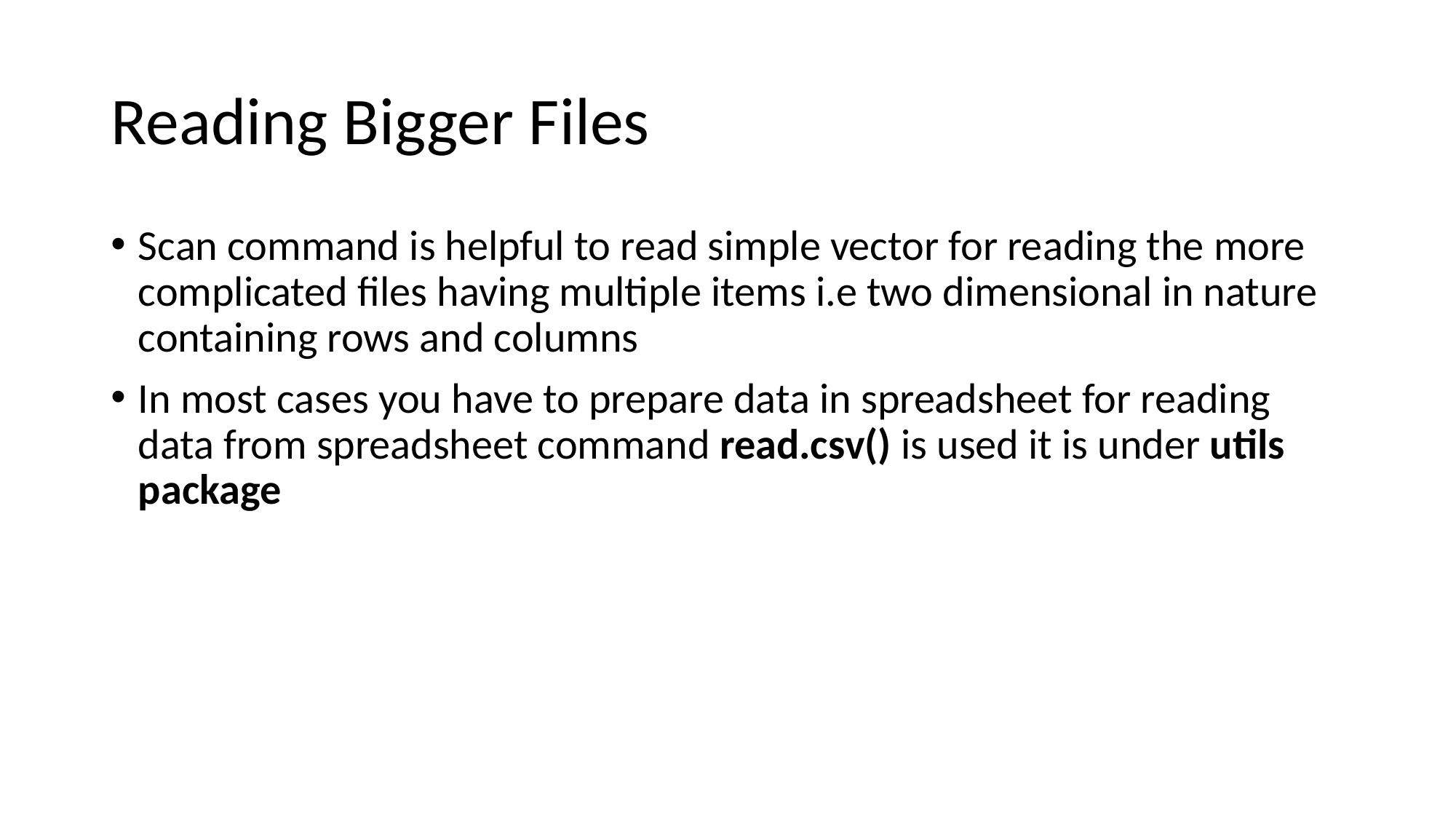

# Reading Bigger Files
Scan command is helpful to read simple vector for reading the more complicated files having multiple items i.e two dimensional in nature containing rows and columns
In most cases you have to prepare data in spreadsheet for reading data from spreadsheet command read.csv() is used it is under utils package